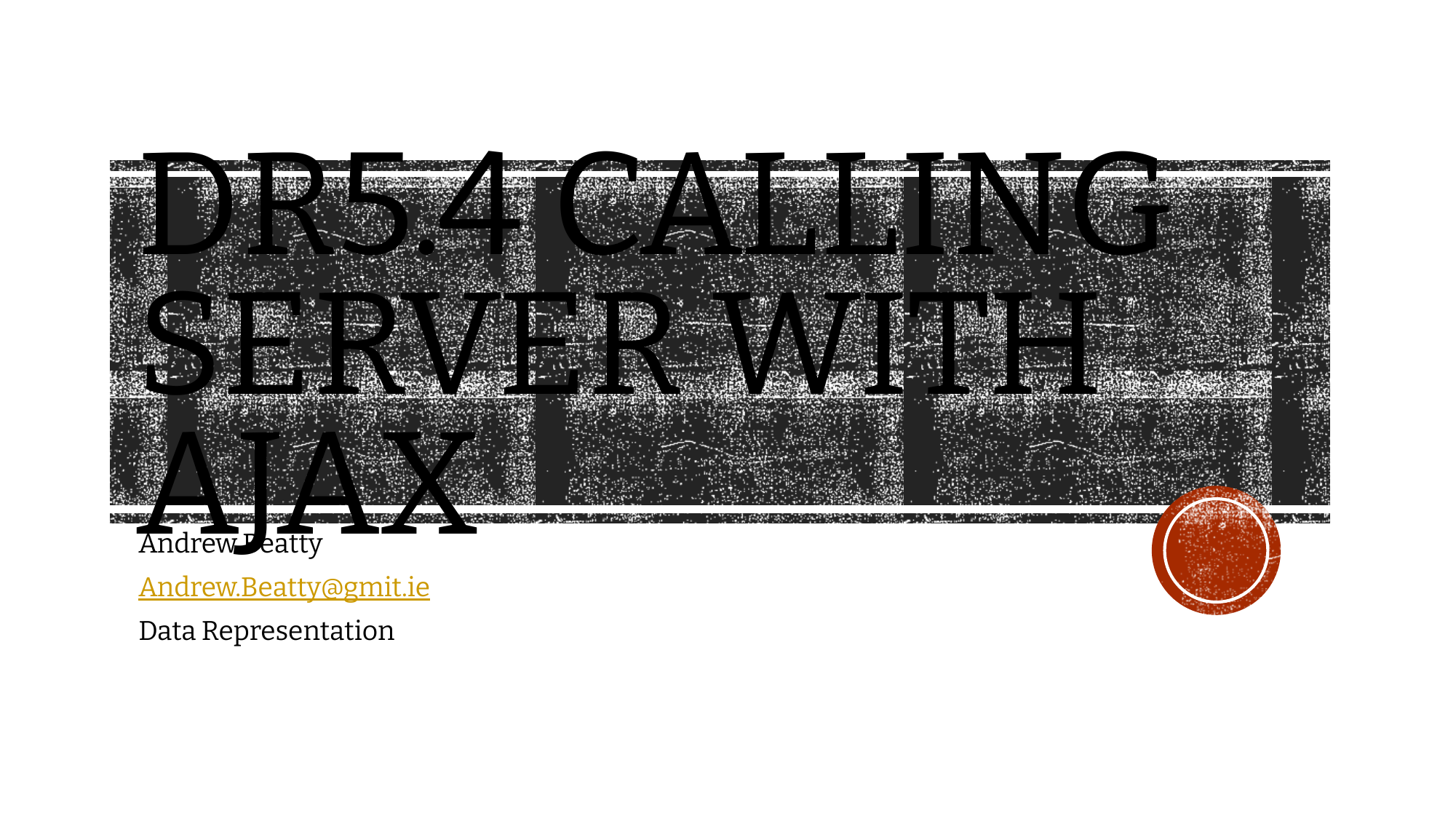

# DR5.4 calling server with AJAX
Andrew Beatty
Andrew.Beatty@gmit.ie
Data Representation